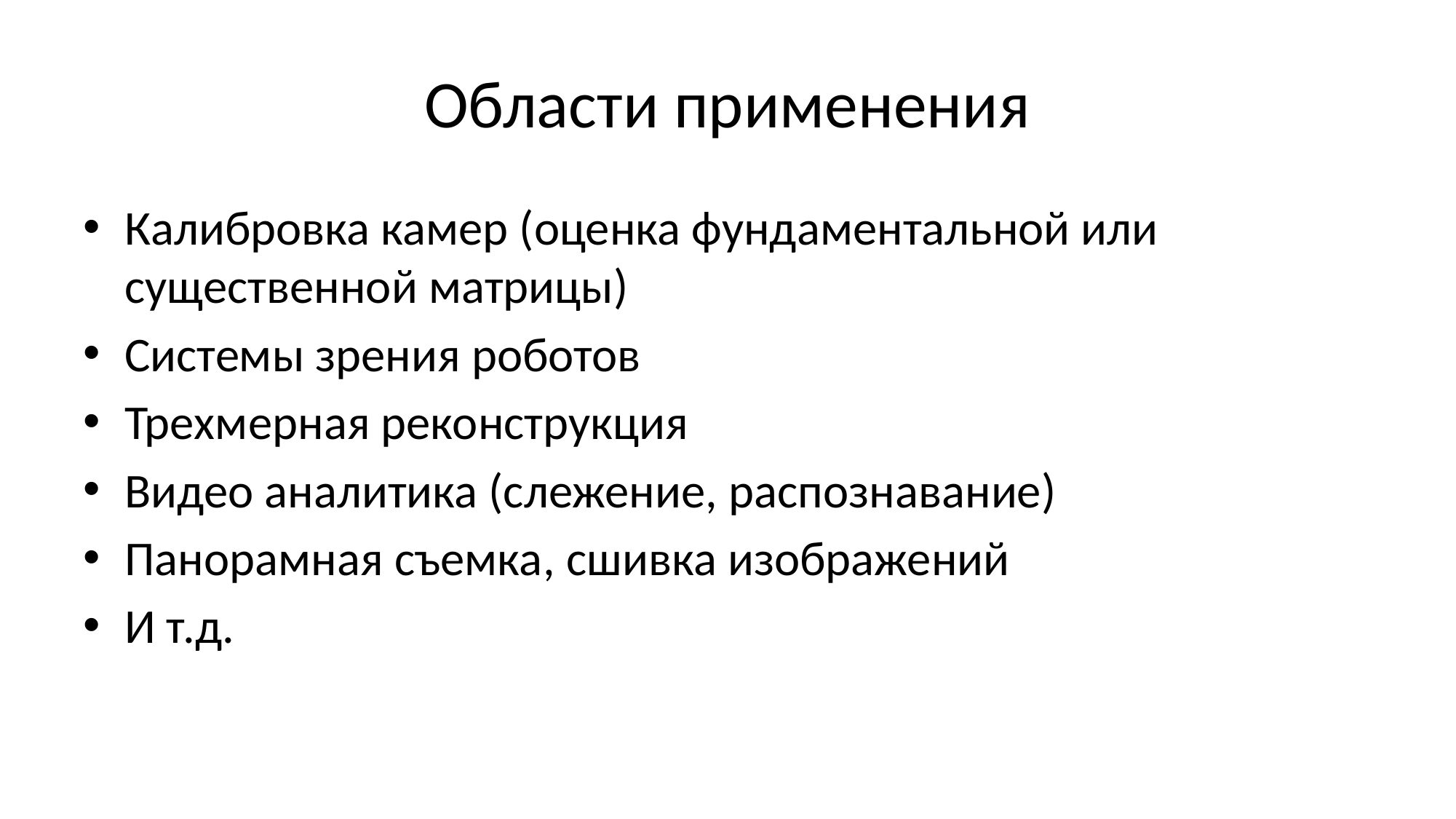

# Области применения
Калибровка камер (оценка фундаментальной или существенной матрицы)
Системы зрения роботов
Трехмерная реконструкция
Видео аналитика (слежение, распознавание)
Панорамная съемка, сшивка изображений
И т.д.